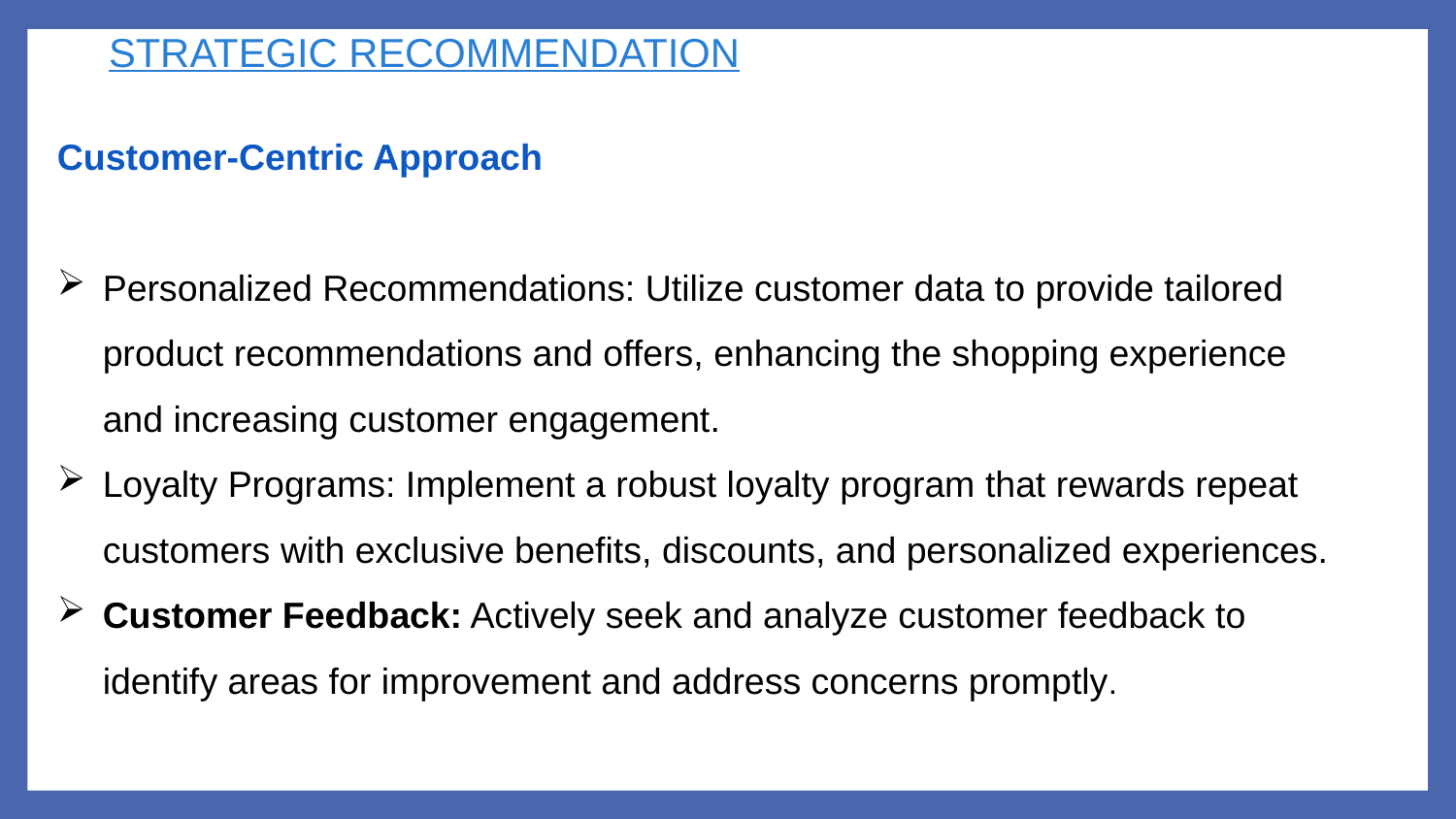

STRATEGIC RECOMMENDATION
Customer-Centric Approach

Personalized Recommendations: Utilize customer data to provide tailored product recommendations and offers, enhancing the shopping experience and increasing customer engagement.
Loyalty Programs: Implement a robust loyalty program that rewards repeat customers with exclusive benefits, discounts, and personalized experiences.
Customer Feedback: Actively seek and analyze customer feedback to identify areas for improvement and address concerns promptly.